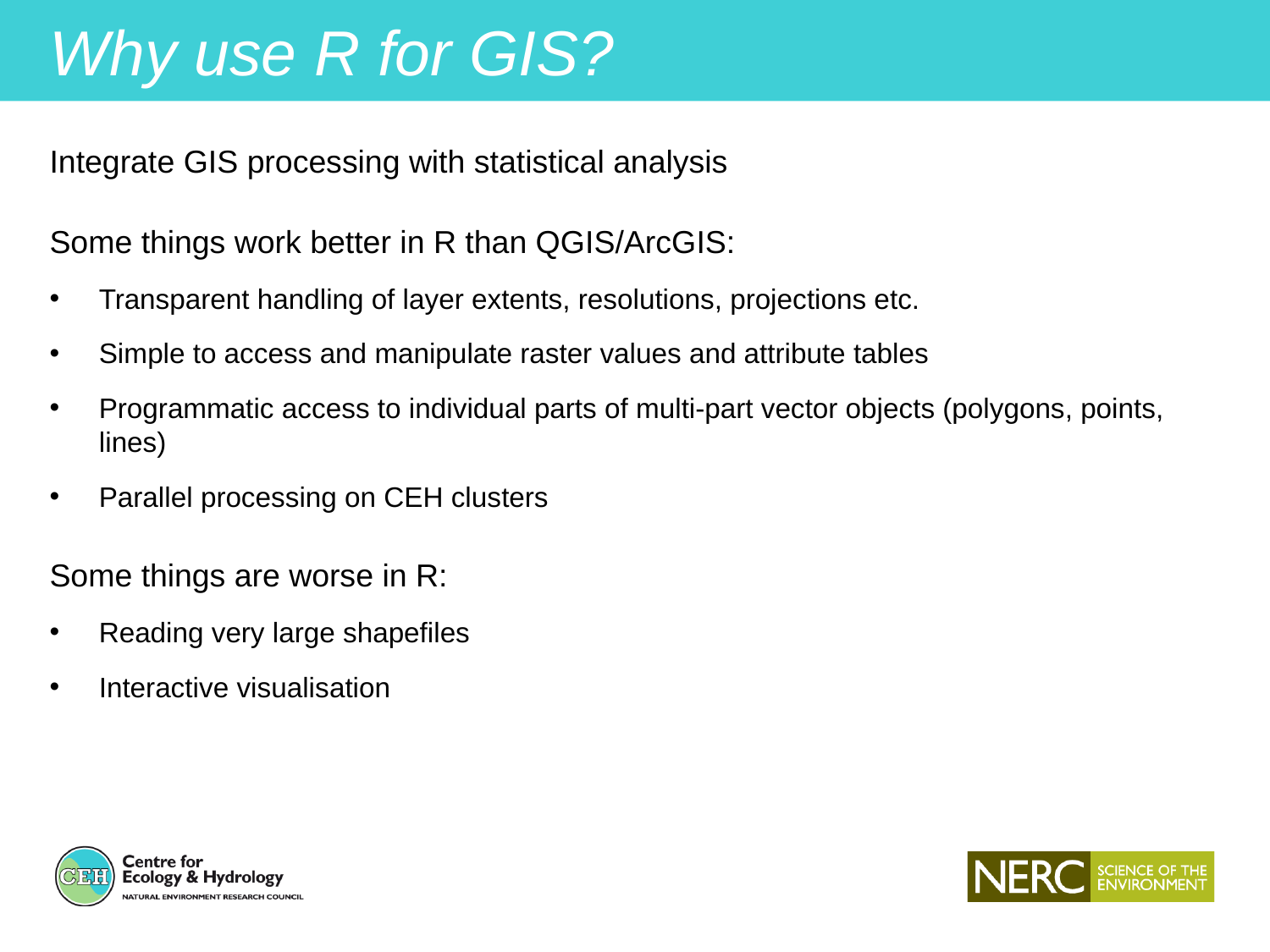

Why use R for GIS?
Integrate GIS processing with statistical analysis
Some things work better in R than QGIS/ArcGIS:
Transparent handling of layer extents, resolutions, projections etc.
Simple to access and manipulate raster values and attribute tables
Programmatic access to individual parts of multi-part vector objects (polygons, points, lines)
Parallel processing on CEH clusters
Some things are worse in R:
Reading very large shapefiles
Interactive visualisation